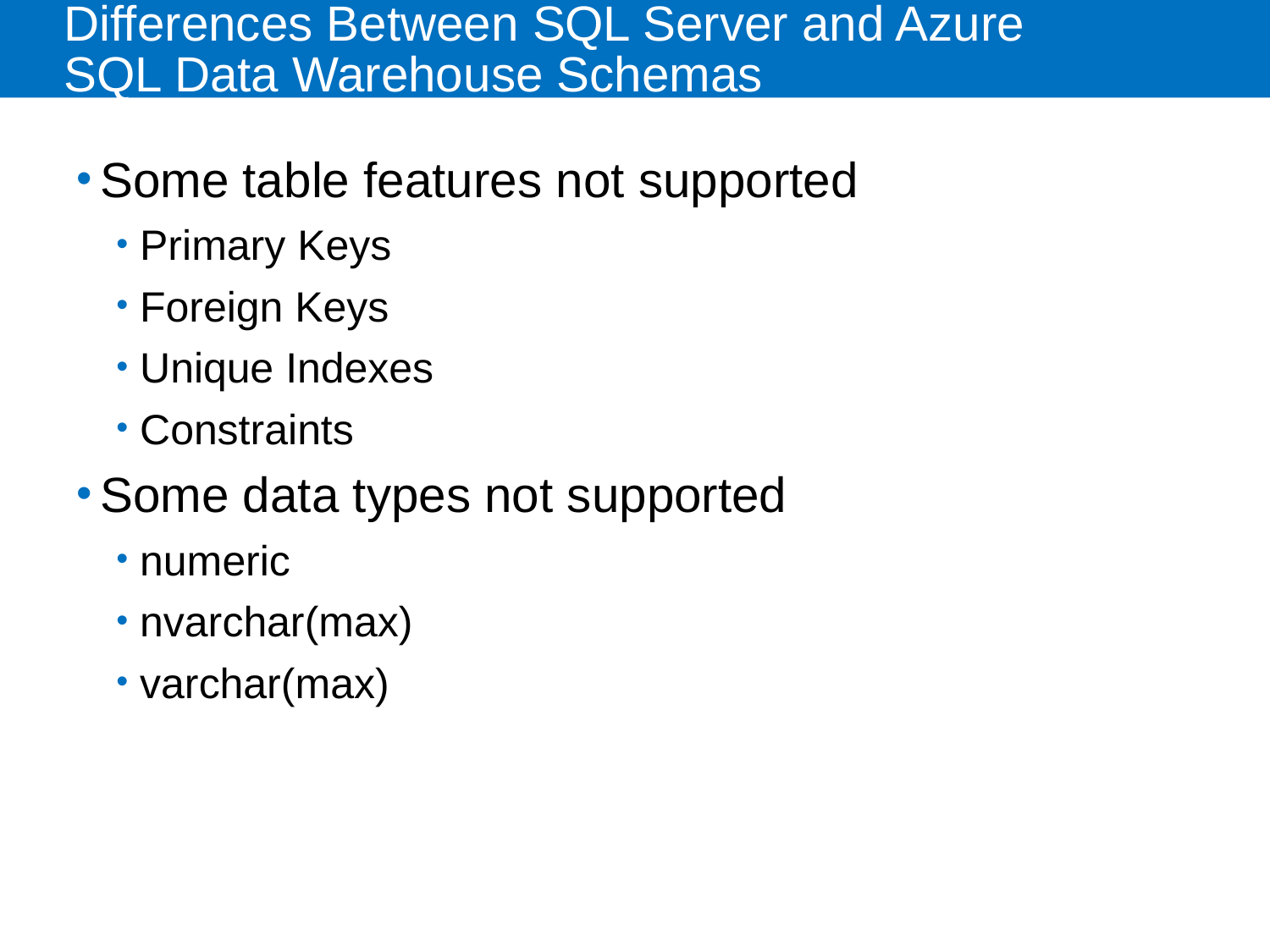

# Differences Between SQL Server and Azure SQL Data Warehouse Schemas
Some table features not supported
Primary Keys
Foreign Keys
Unique Indexes
Constraints
Some data types not supported
numeric
nvarchar(max)
varchar(max)